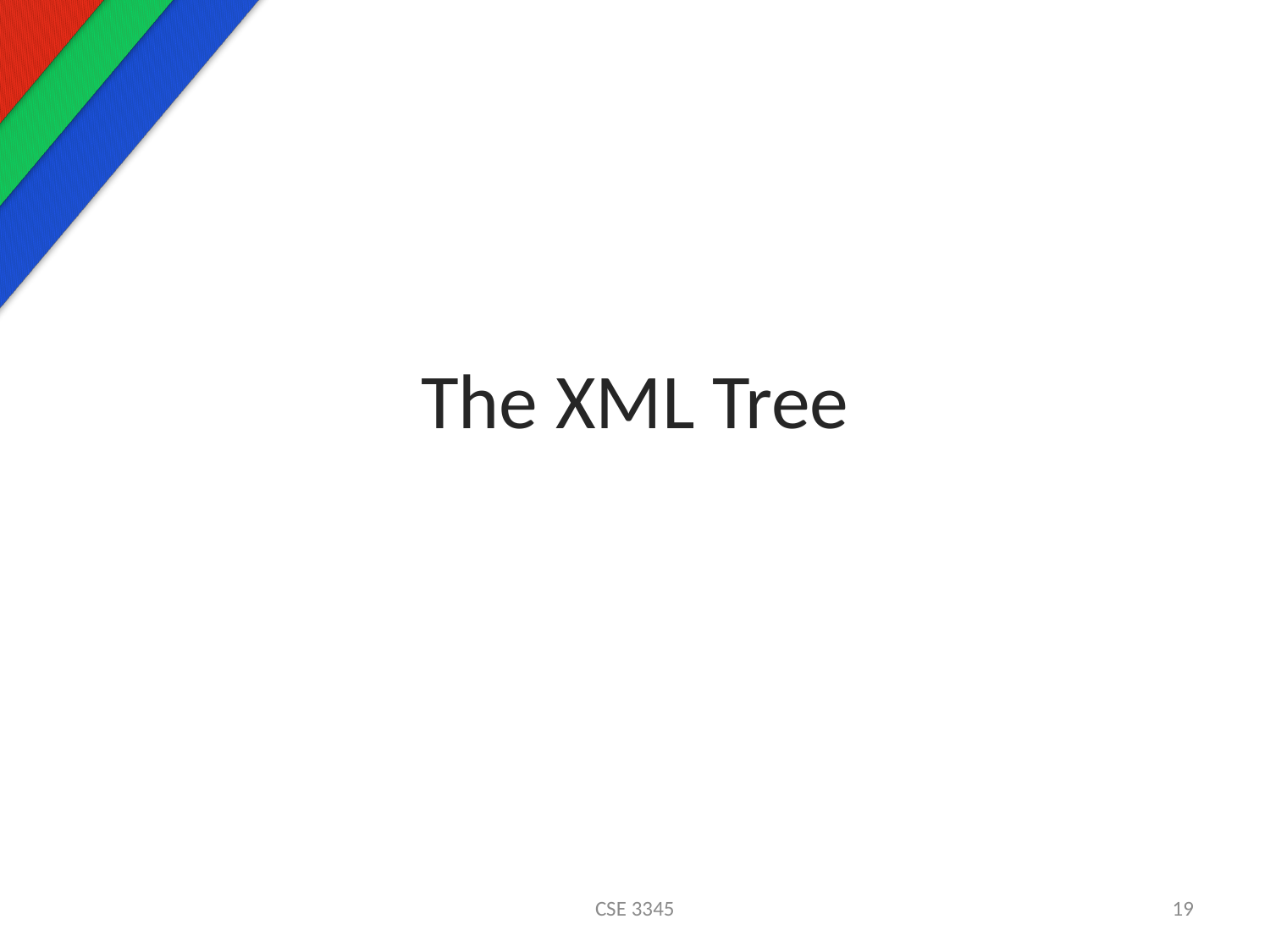

# The XML Tree
CSE 3345
19